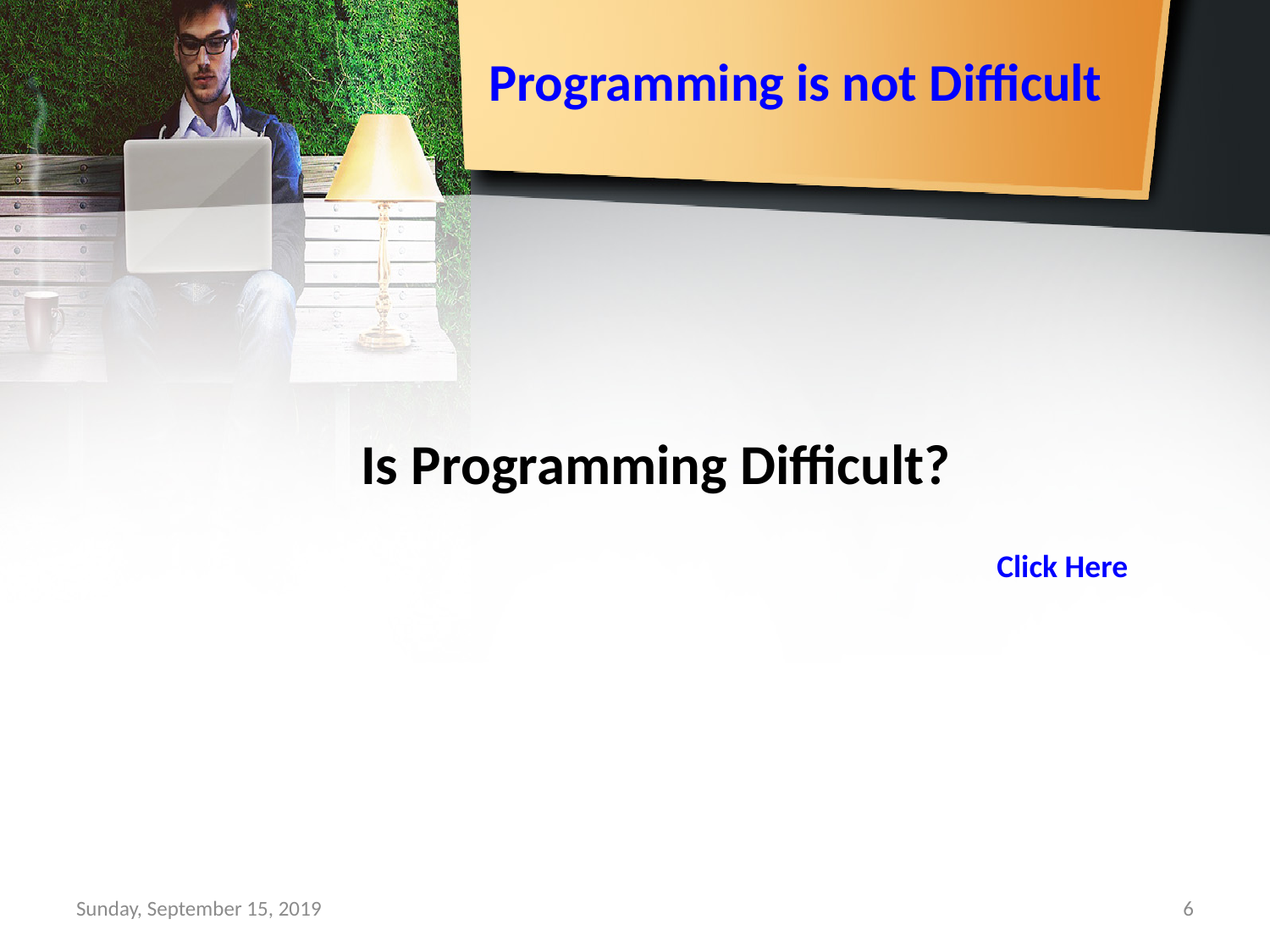

Programming is not Difficult
Is Programming Difficult?
Click Here
Sunday, September 15, 2019
6